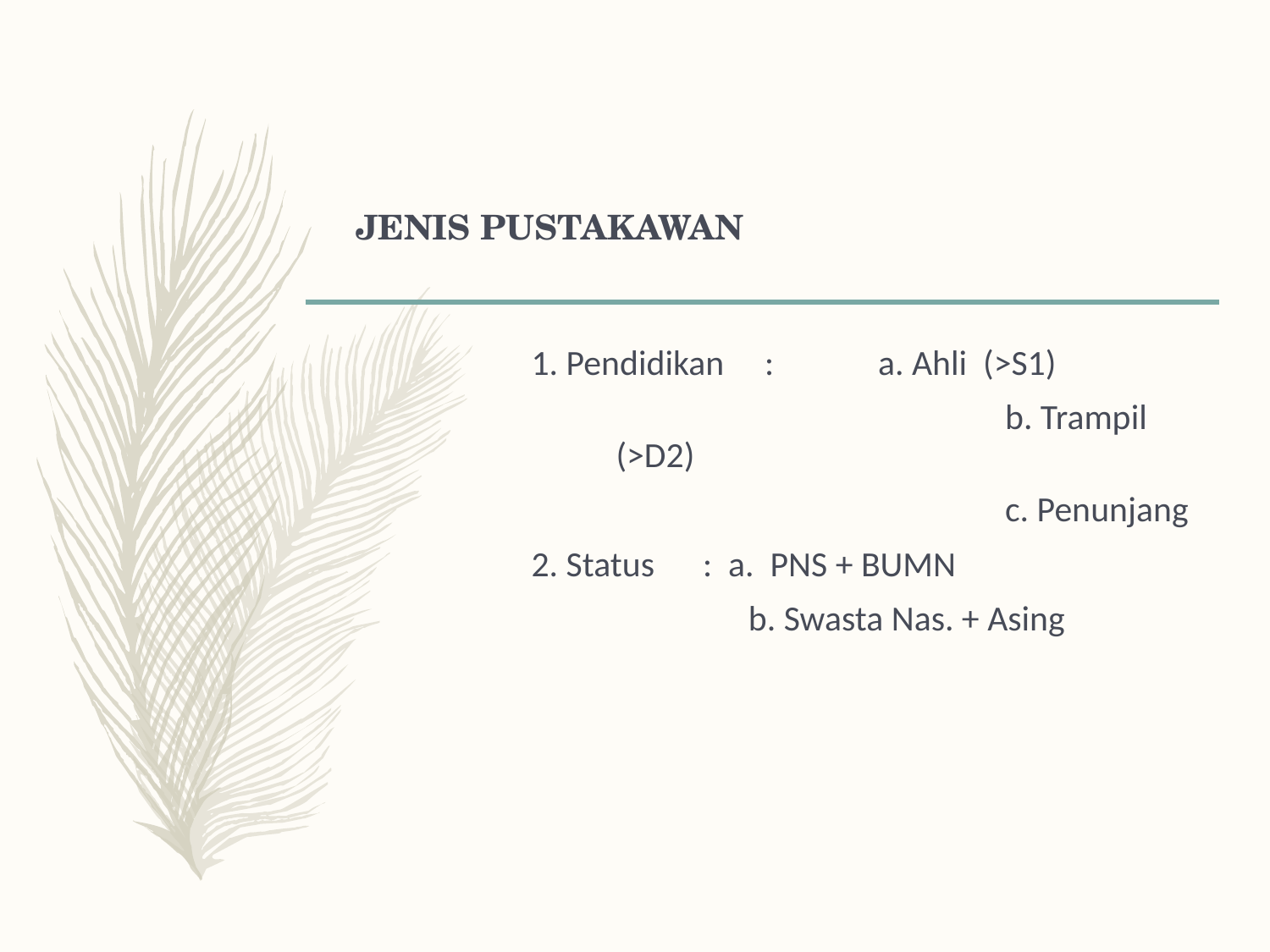

# JENIS PUSTAKAWAN
1. Pendidikan     :  	 a. Ahli  (>S1)
                      			 b. Trampil (>D2)
                      			 c. Penunjang
2. Status      :  a.  PNS + BUMN
                           b. Swasta Nas. + Asing